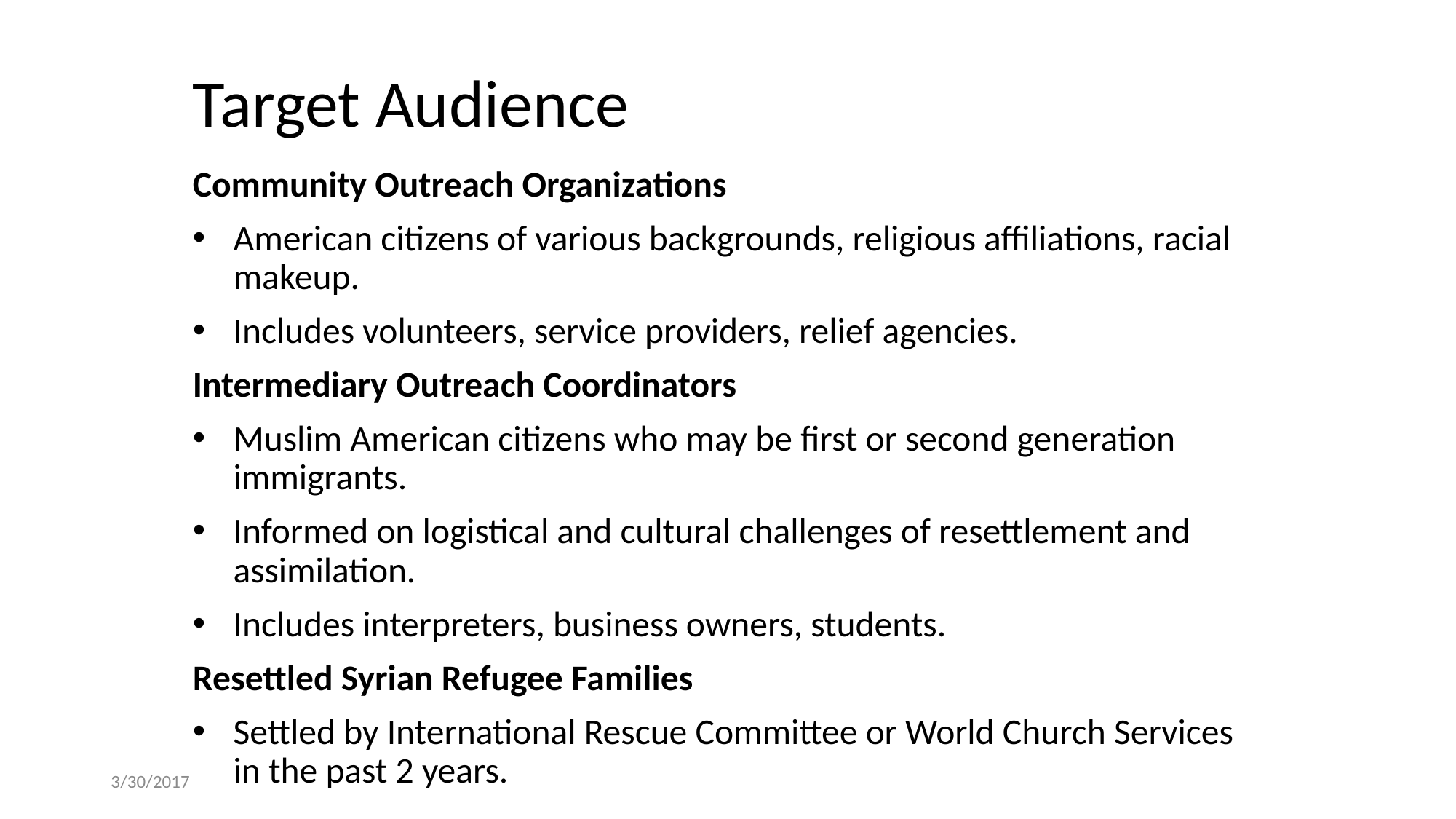

# Target Audience
Community Outreach Organizations
American citizens of various backgrounds, religious affiliations, racial makeup.
Includes volunteers, service providers, relief agencies.
Intermediary Outreach Coordinators
Muslim American citizens who may be first or second generation immigrants.
Informed on logistical and cultural challenges of resettlement and assimilation.
Includes interpreters, business owners, students.
Resettled Syrian Refugee Families
Settled by International Rescue Committee or World Church Services in the past 2 years.
3/30/2017